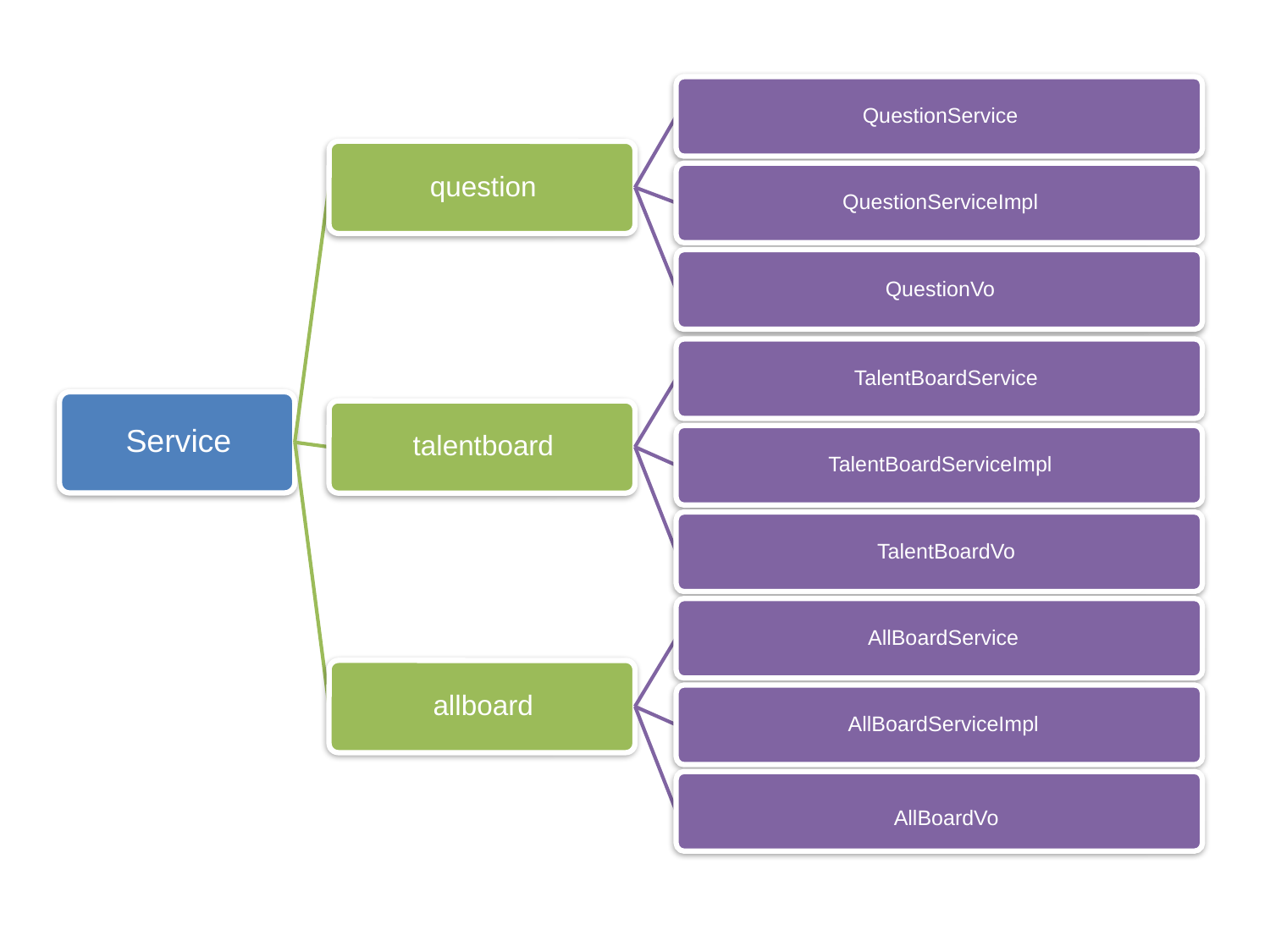

Service

question

QuestionService

QuestionServiceImpl

QuestionVo

talentboard

  TalentBoardService

TalentBoardServiceImpl

  TalentBoardVo

allboard

 AllBoardService

 AllBoardServiceImpl

 AllBoardVo